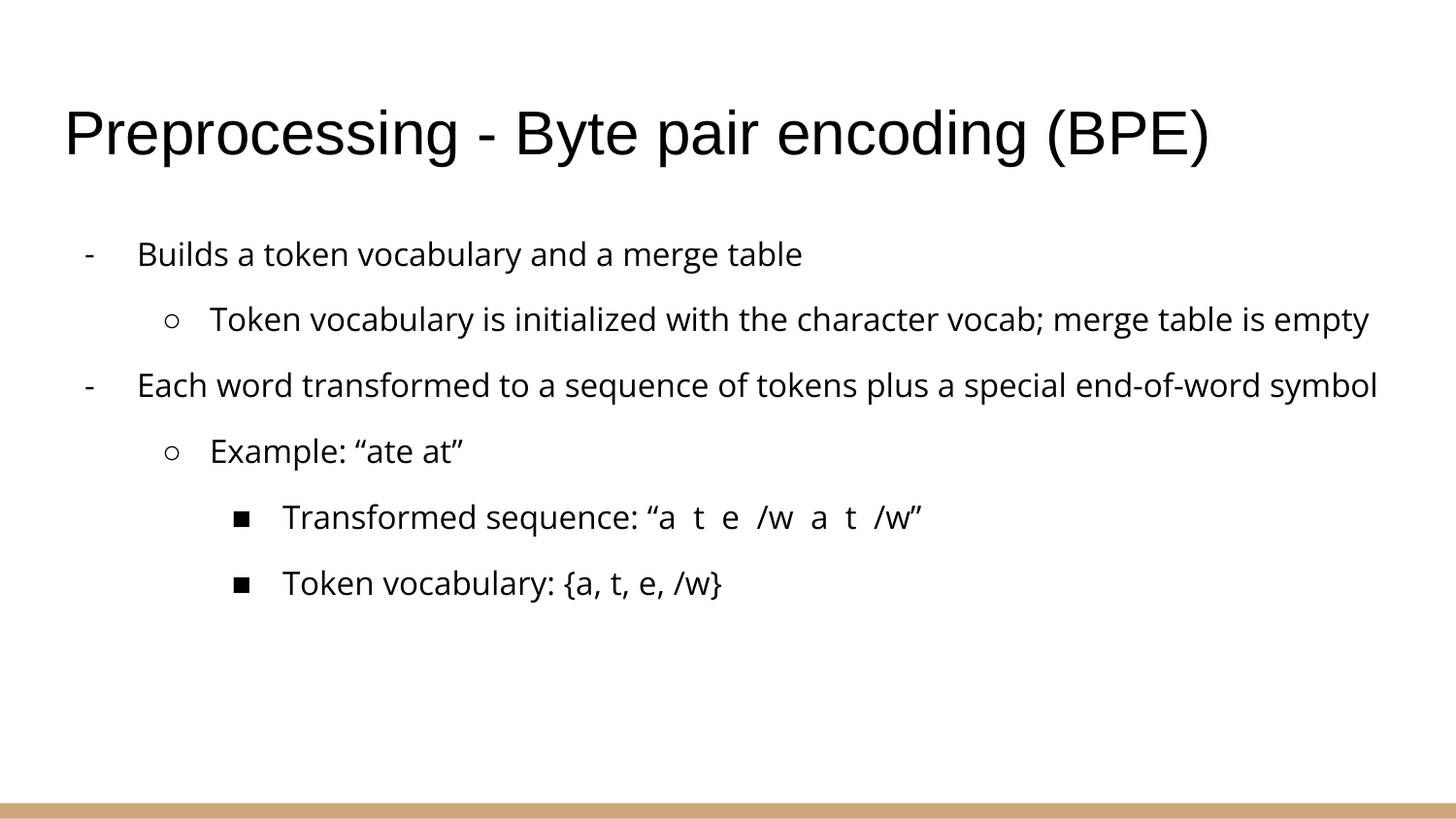

# Preprocessing - Byte pair encoding (BPE)
Builds a token vocabulary and a merge table
Token vocabulary is initialized with the character vocab; merge table is empty
Each word transformed to a sequence of tokens plus a special end-of-word symbol
Example: “ate at”
Transformed sequence: “a  t  e  /w  a  t  /w”
Token vocabulary: {a, t, e, /w}